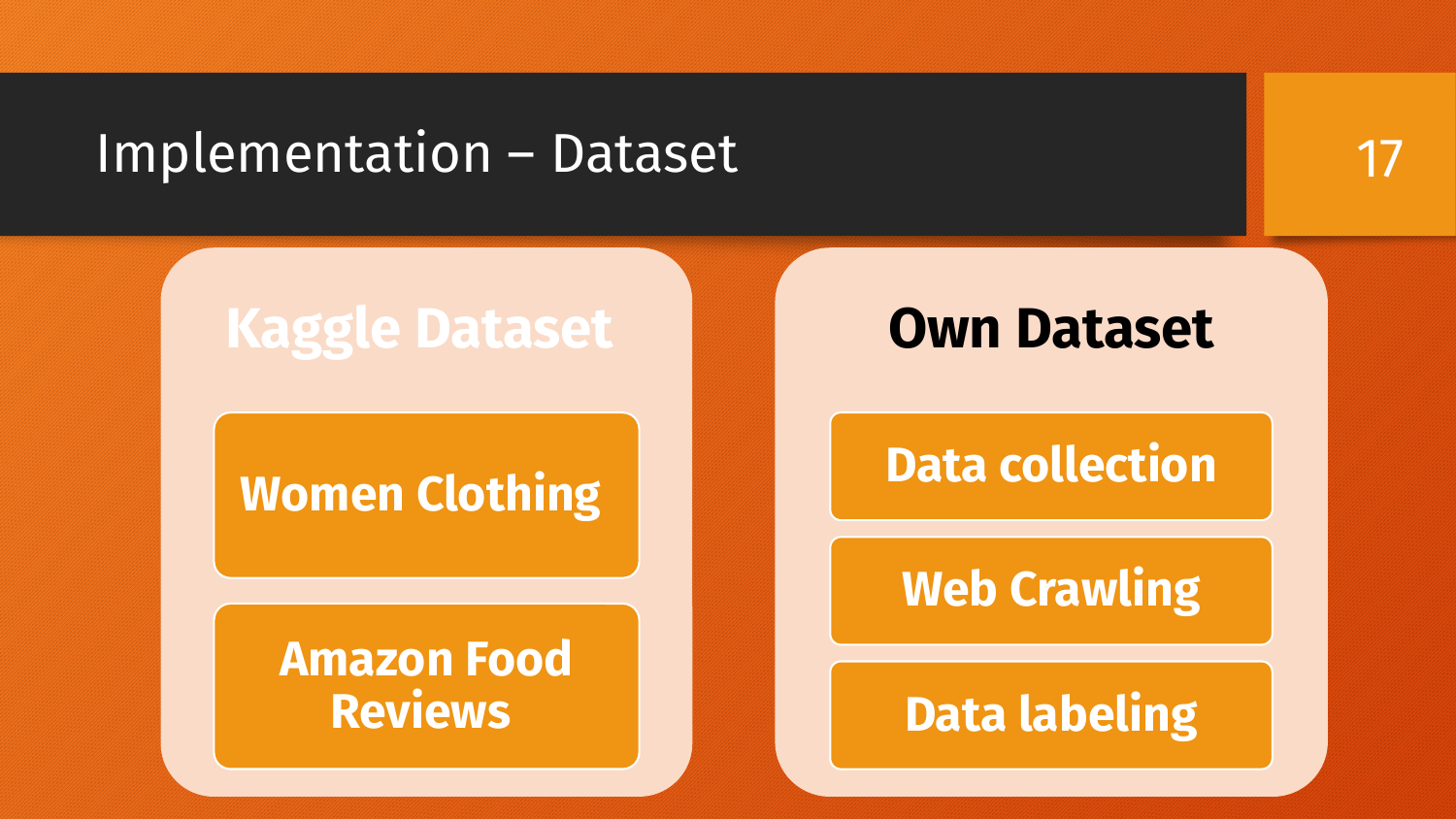

# Implementation – Dataset
17

Kaggle Dataset

Women Clothing

Amazon Food Reviews

Own Dataset

Data collection

Web Crawling

Data labeling